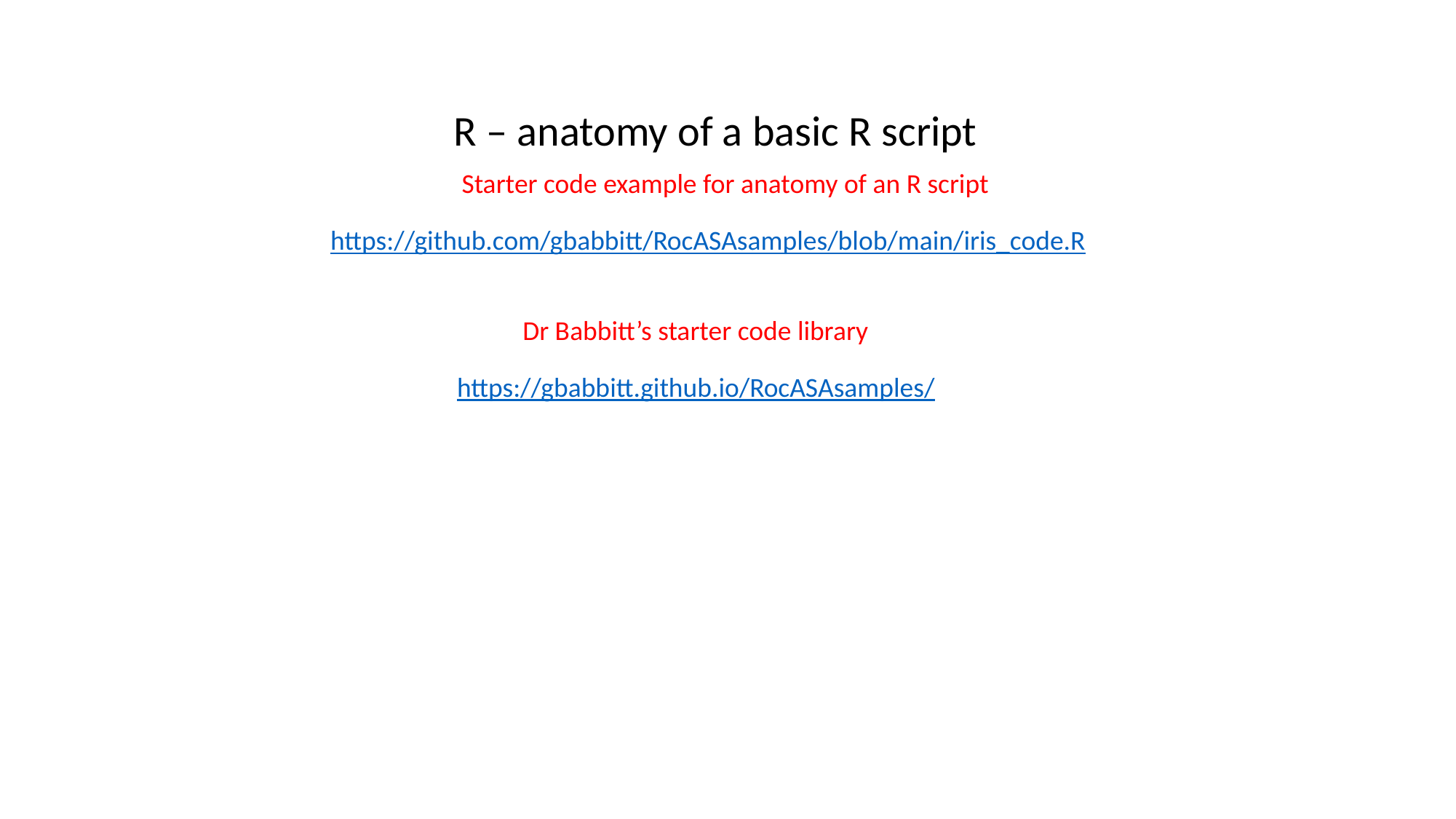

R – anatomy of a basic R script
Starter code example for anatomy of an R script
https://github.com/gbabbitt/RocASAsamples/blob/main/iris_code.R

Dr Babbitt’s starter code library
https://gbabbitt.github.io/RocASAsamples/